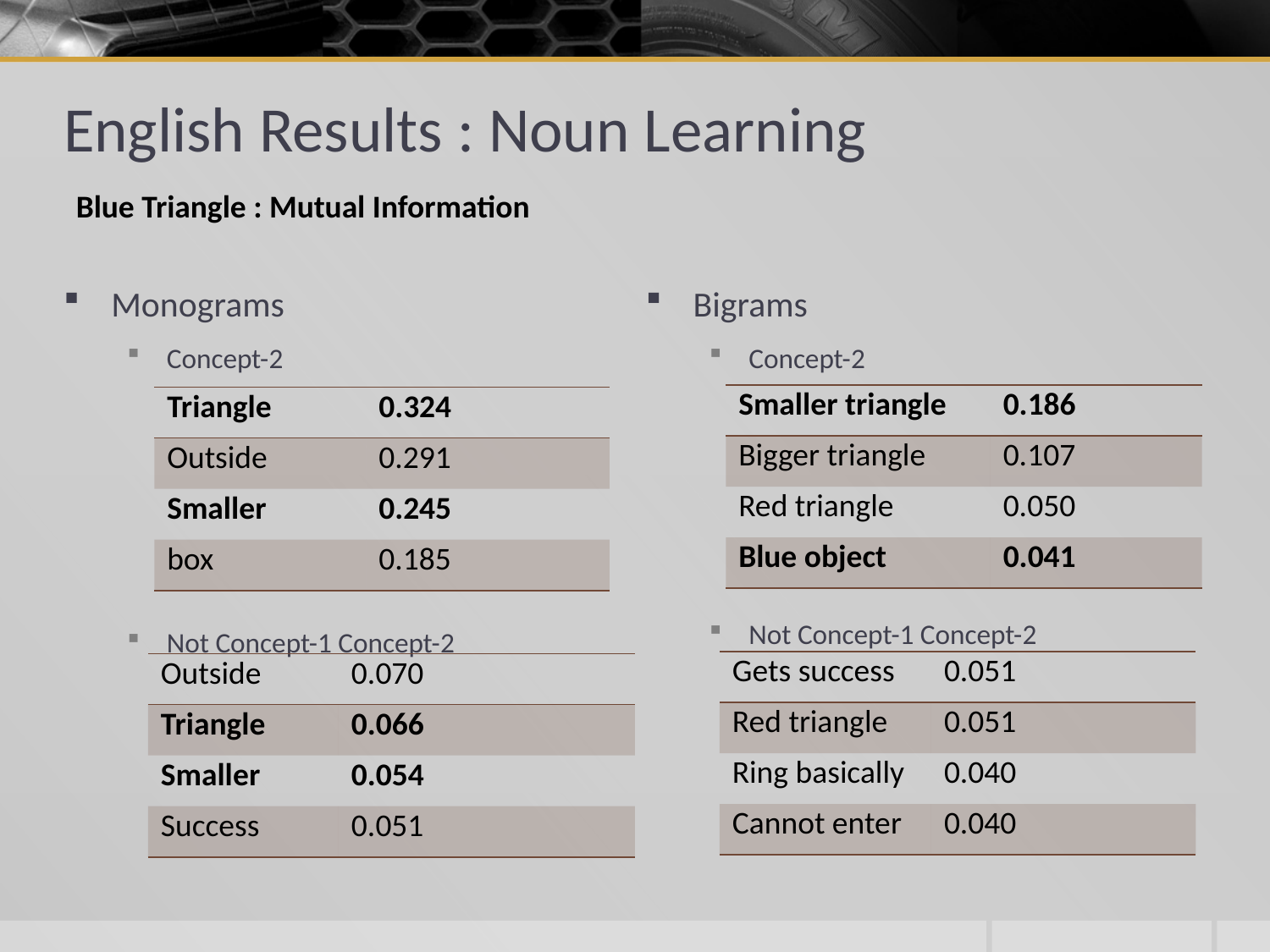

# English Results : Noun Learning
Blue Triangle : Mutual Information
Monograms
Concept-2

Not Concept-1 Concept-2
Bigrams
Concept-2

Not Concept-1 Concept-2

| Smaller triangle | 0.186 |
| --- | --- |
| Bigger triangle | 0.107 |
| Red triangle | 0.050 |
| Blue object | 0.041 |
| Triangle | 0.324 |
| --- | --- |
| Outside | 0.291 |
| Smaller | 0.245 |
| box | 0.185 |
| Gets success | 0.051 |
| --- | --- |
| Red triangle | 0.051 |
| Ring basically | 0.040 |
| Cannot enter | 0.040 |
| Outside | 0.070 |
| --- | --- |
| Triangle | 0.066 |
| Smaller | 0.054 |
| Success | 0.051 |